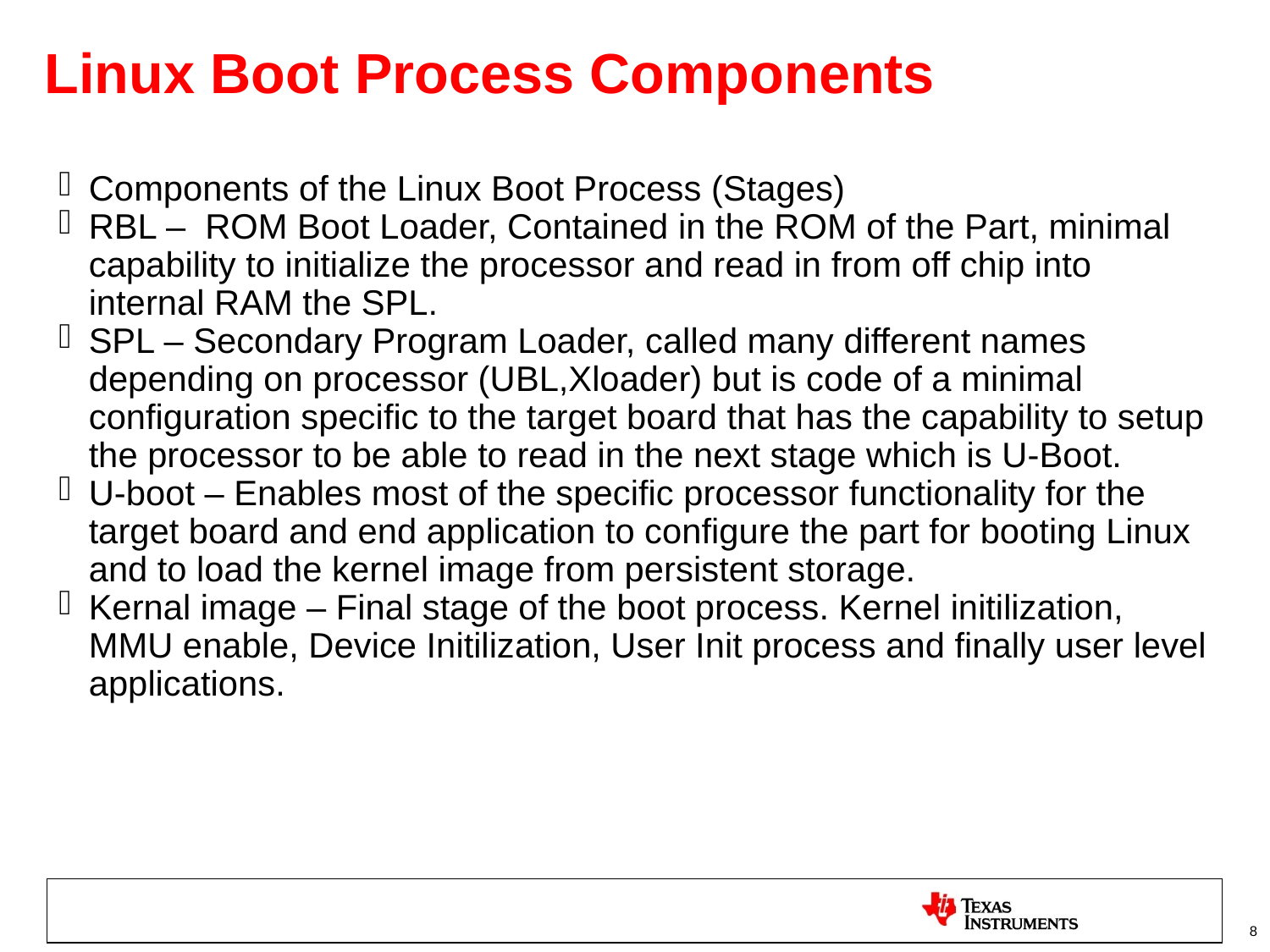

Linux Boot Process Components
Components of the Linux Boot Process (Stages)
RBL –  ROM Boot Loader, Contained in the ROM of the Part, minimal capability to initialize the processor and read in from off chip into internal RAM the SPL.
SPL – Secondary Program Loader, called many different names depending on processor (UBL,Xloader) but is code of a minimal  configuration specific to the target board that has the capability to setup the processor to be able to read in the next stage which is U-Boot.
U-boot – Enables most of the specific processor functionality for the target board and end application to configure the part for booting Linux and to load the kernel image from persistent storage.
Kernal image – Final stage of the boot process. Kernel initilization, MMU enable, Device Initilization, User Init process and finally user level applications.